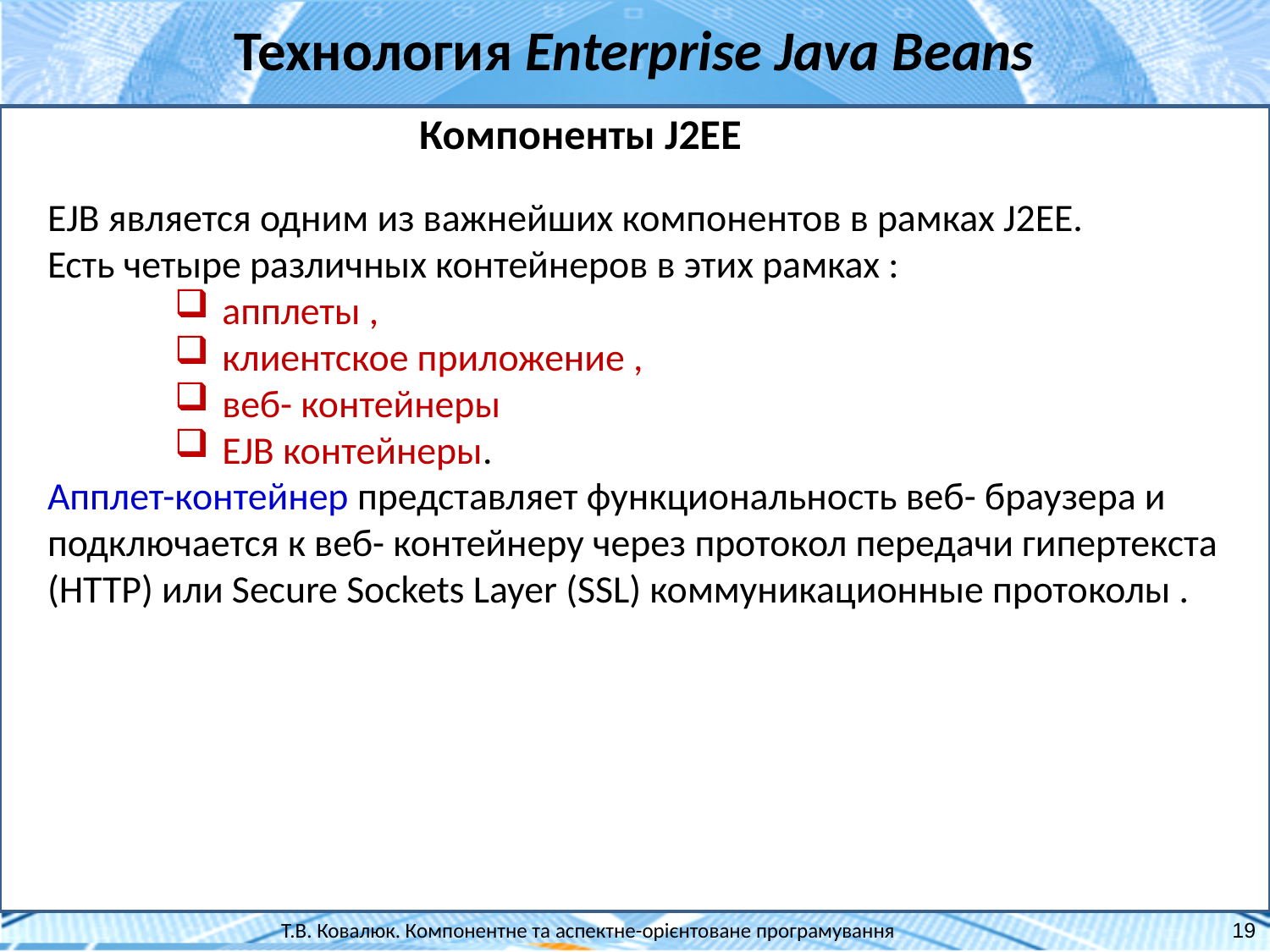

Технология Enterprise Java Beans
Компоненты J2EE
EJB является одним из важнейших компонентов в рамках J2EE.
Есть четыре различных контейнеров в этих рамках :
апплеты ,
клиентское приложение ,
веб- контейнеры
EJB контейнеры.
Апплет-контейнер представляет функциональность веб- браузера и подключается к веб- контейнеру через протокол передачи гипертекста (HTTP) или Secure Sockets Layer (SSL) коммуникационные протоколы .